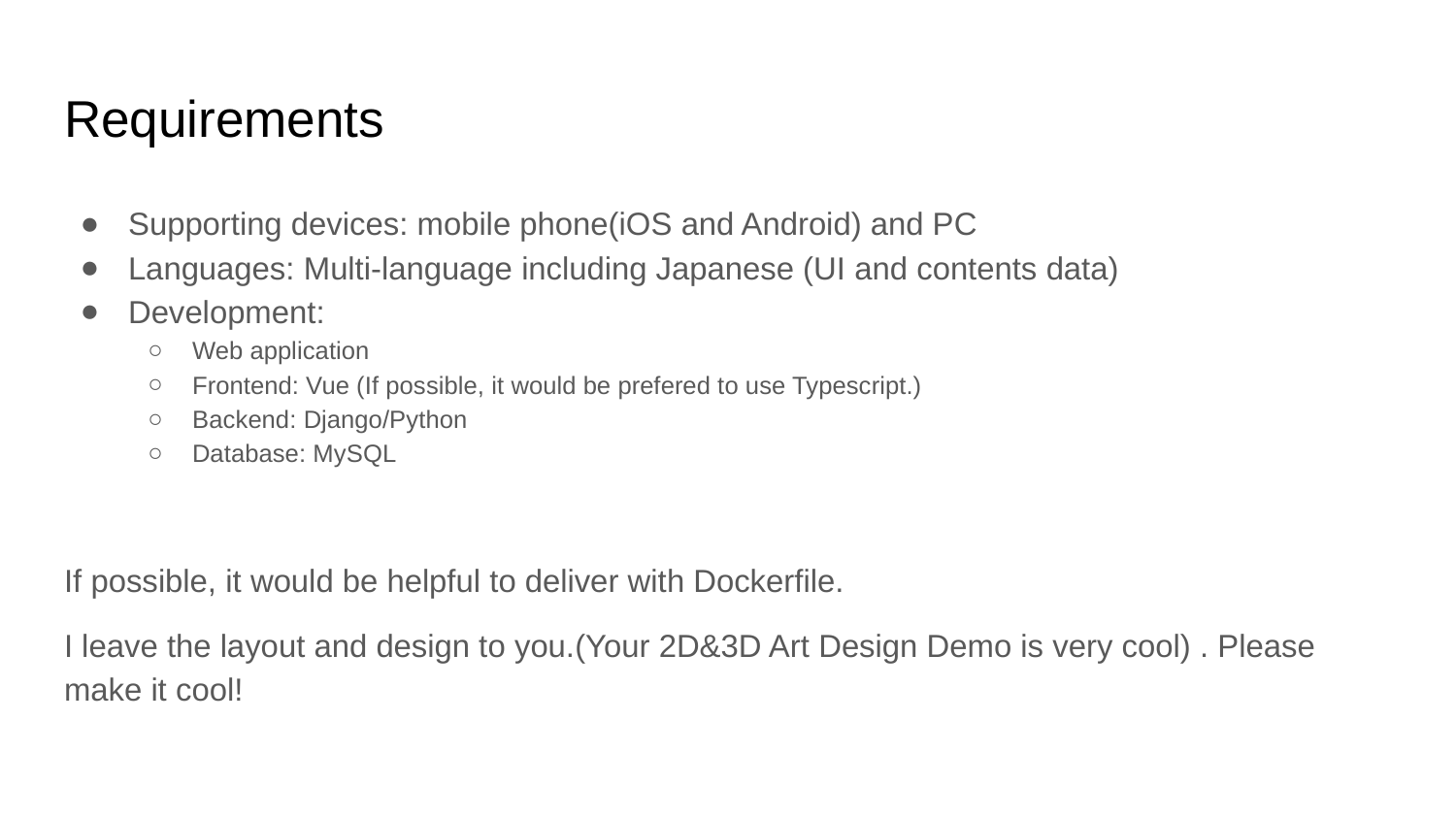

# Requirements
Supporting devices: mobile phone(iOS and Android) and PC
Languages: Multi-language including Japanese (UI and contents data)
Development:
Web application
Frontend: Vue (If possible, it would be prefered to use Typescript.)
Backend: Django/Python
Database: MySQL

If possible, it would be helpful to deliver with Dockerfile.
I leave the layout and design to you.(Your 2D&3D Art Design Demo is very cool) . Please make it cool!